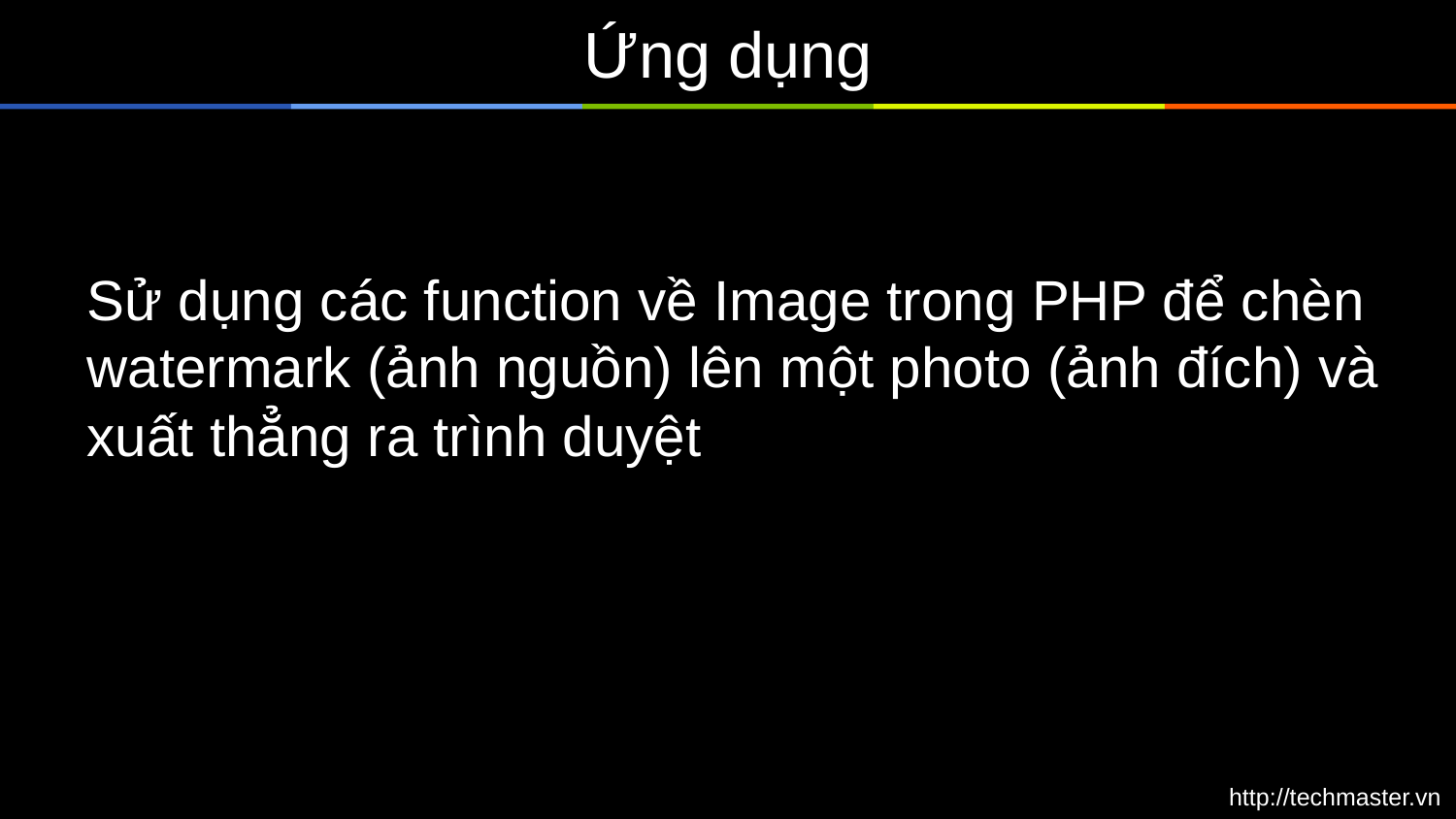

# Ứng dụng

Sử dụng các function về Image trong PHP để chèn watermark (ảnh nguồn) lên một photo (ảnh đích) và xuất thẳng ra trình duyệt